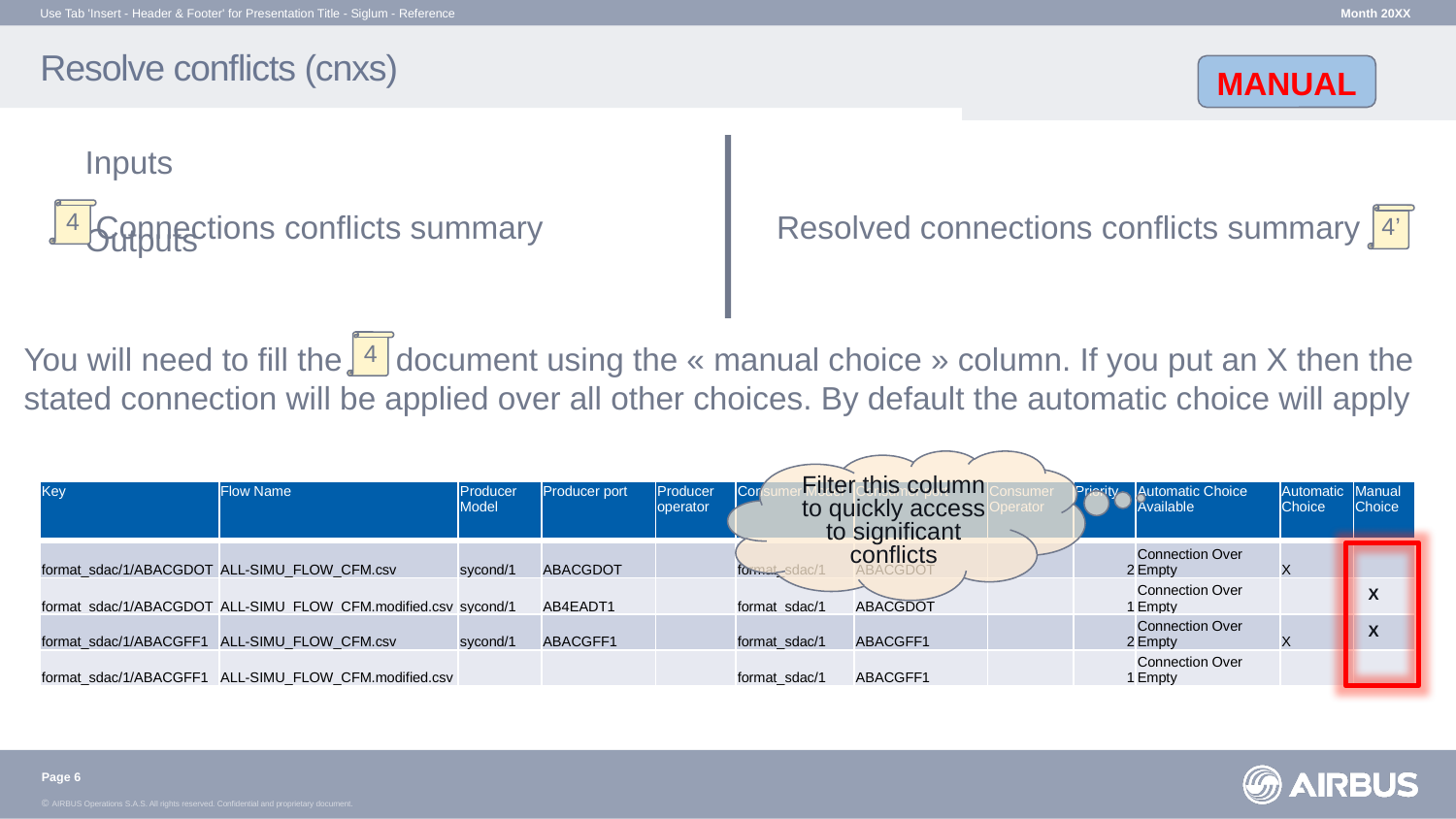

Use Tab 'Insert - Header & Footer' for Presentation Title - Siglum - Reference
Month 20XX
# Resolve conflicts (cnxs)
MANUAL
Inputs	Outputs
4
Connections conflicts summary
Resolved connections conflicts summary
4’
You will need to fill the      document using the « manual choice » column. If you put an X then the stated connection will be applied over all other choices. By default the automatic choice will apply
4
Filter this column to quickly access to significant conflicts
| Key | Flow Name | Producer Model | Producer port | Producer operator | Consumer Model | Consumer port | Consumer Operator | Priority | Automatic Choice Available | Automatic Choice | Manual Choice |
| --- | --- | --- | --- | --- | --- | --- | --- | --- | --- | --- | --- |
| format\_sdac/1/ABACGDOT | ALL-SIMU\_FLOW\_CFM.csv | sycond/1 | ABACGDOT |  | format\_sdac/1 | ABACGDOT |  | 2 | Connection Over Empty | X |  |
| format\_sdac/1/ABACGDOT | ALL-SIMU\_FLOW\_CFM.modified.csv | sycond/1 | AB4EADT1 |  | format\_sdac/1 | ABACGDOT |  | 1 | Connection Over Empty |  | X |
| format\_sdac/1/ABACGFF1 | ALL-SIMU\_FLOW\_CFM.csv | sycond/1 | ABACGFF1 |  | format\_sdac/1 | ABACGFF1 |  | 2 | Connection Over Empty | X | X |
| format\_sdac/1/ABACGFF1 | ALL-SIMU\_FLOW\_CFM.modified.csv |  |  |  | format\_sdac/1 | ABACGFF1 |  | 1 | Connection Over Empty |  |  |

Page 6